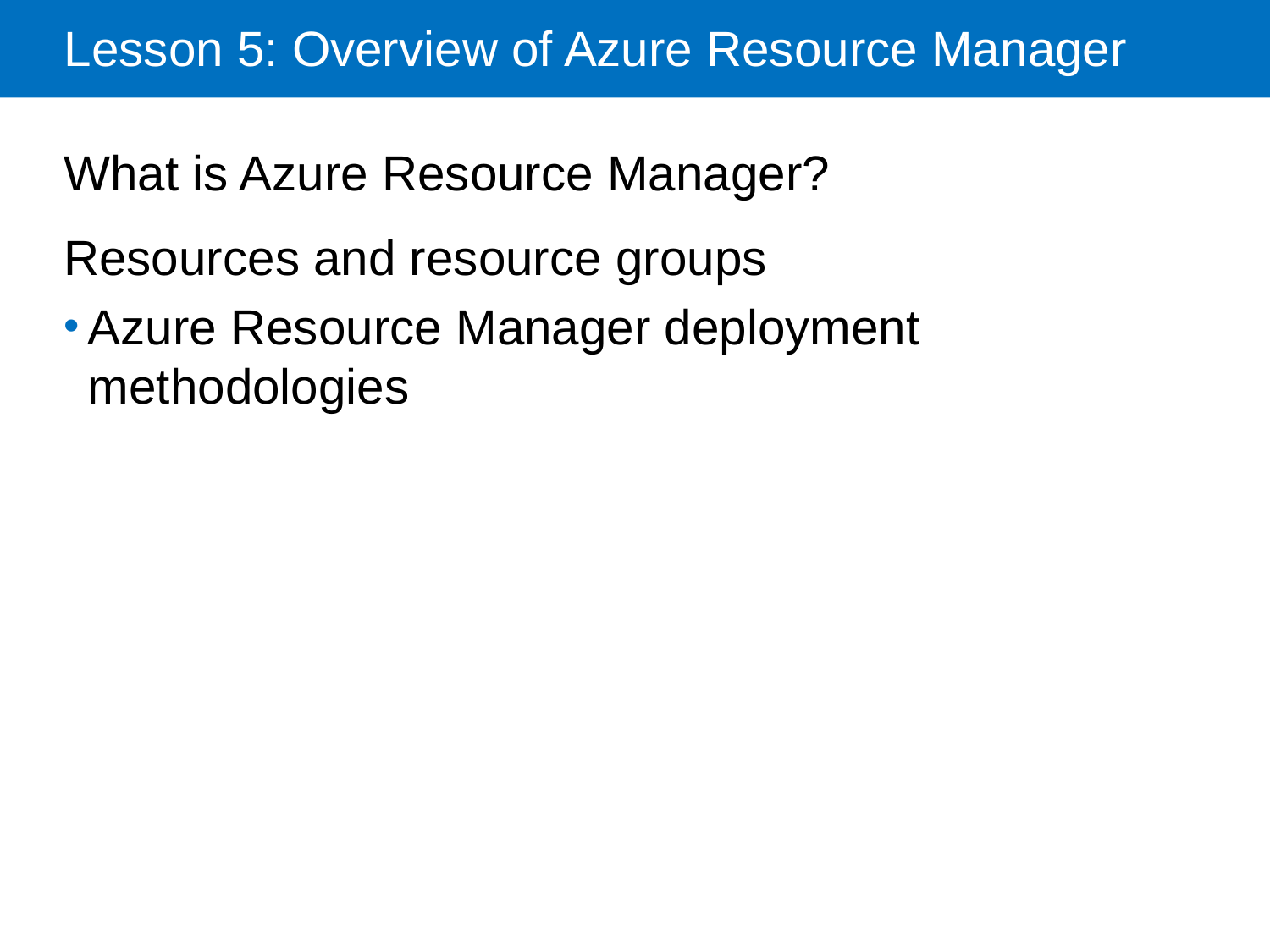

# Lesson 5: Overview of Azure Resource Manager
What is Azure Resource Manager?
Resources and resource groups
Azure Resource Manager deployment methodologies